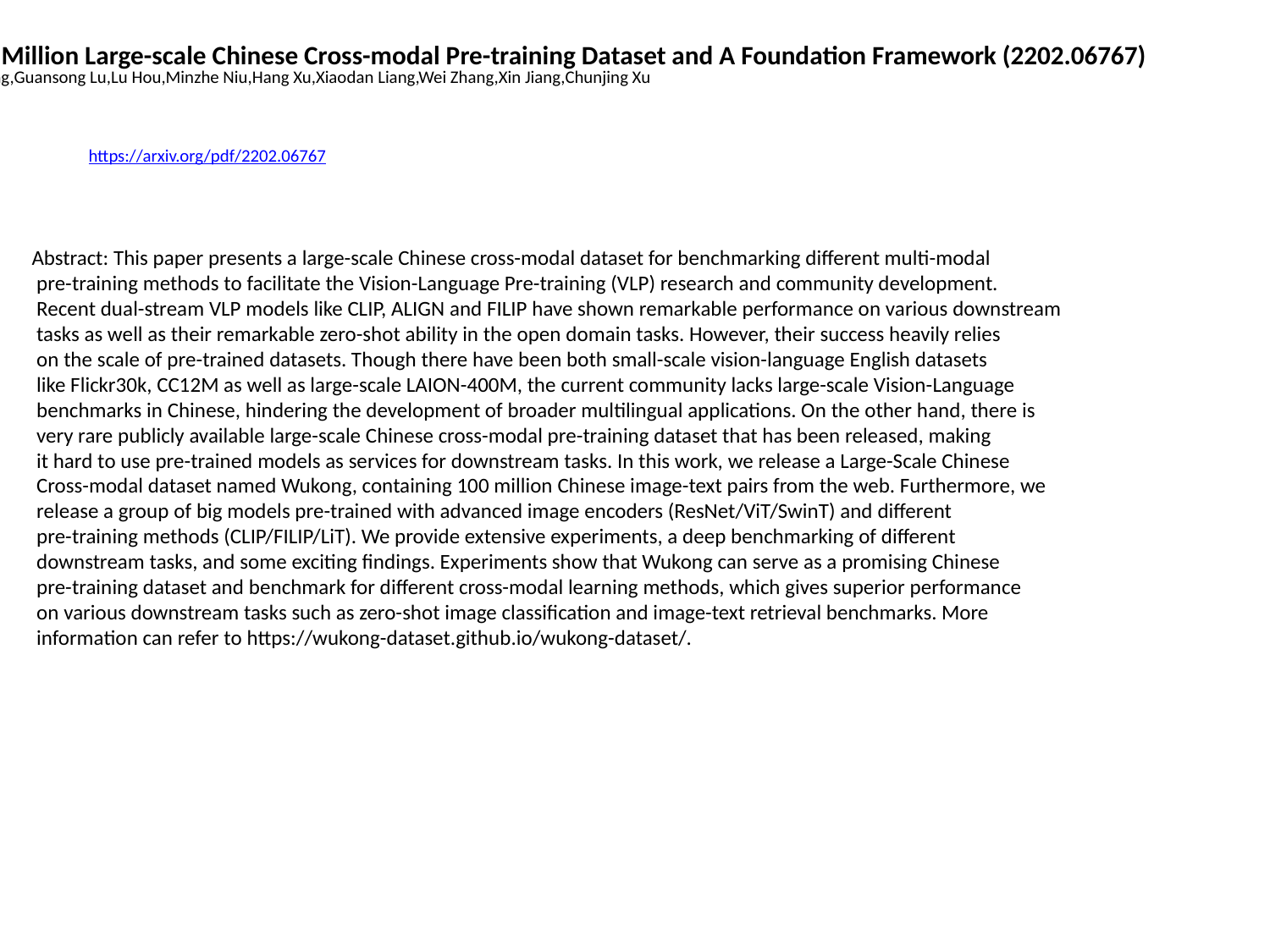

Wukong: 100 Million Large-scale Chinese Cross-modal Pre-training Dataset and A Foundation Framework (2202.06767)
Jiaxi Gu,Xiaojun Meng,Guansong Lu,Lu Hou,Minzhe Niu,Hang Xu,Xiaodan Liang,Wei Zhang,Xin Jiang,Chunjing Xu

https://arxiv.org/pdf/2202.06767

Abstract: This paper presents a large-scale Chinese cross-modal dataset for benchmarking different multi-modal
 pre-training methods to facilitate the Vision-Language Pre-training (VLP) research and community development.
 Recent dual-stream VLP models like CLIP, ALIGN and FILIP have shown remarkable performance on various downstream
 tasks as well as their remarkable zero-shot ability in the open domain tasks. However, their success heavily relies
 on the scale of pre-trained datasets. Though there have been both small-scale vision-language English datasets
 like Flickr30k, CC12M as well as large-scale LAION-400M, the current community lacks large-scale Vision-Language
 benchmarks in Chinese, hindering the development of broader multilingual applications. On the other hand, there is
 very rare publicly available large-scale Chinese cross-modal pre-training dataset that has been released, making
 it hard to use pre-trained models as services for downstream tasks. In this work, we release a Large-Scale Chinese
 Cross-modal dataset named Wukong, containing 100 million Chinese image-text pairs from the web. Furthermore, we
 release a group of big models pre-trained with advanced image encoders (ResNet/ViT/SwinT) and different
 pre-training methods (CLIP/FILIP/LiT). We provide extensive experiments, a deep benchmarking of different
 downstream tasks, and some exciting findings. Experiments show that Wukong can serve as a promising Chinese
 pre-training dataset and benchmark for different cross-modal learning methods, which gives superior performance
 on various downstream tasks such as zero-shot image classification and image-text retrieval benchmarks. More
 information can refer to https://wukong-dataset.github.io/wukong-dataset/.